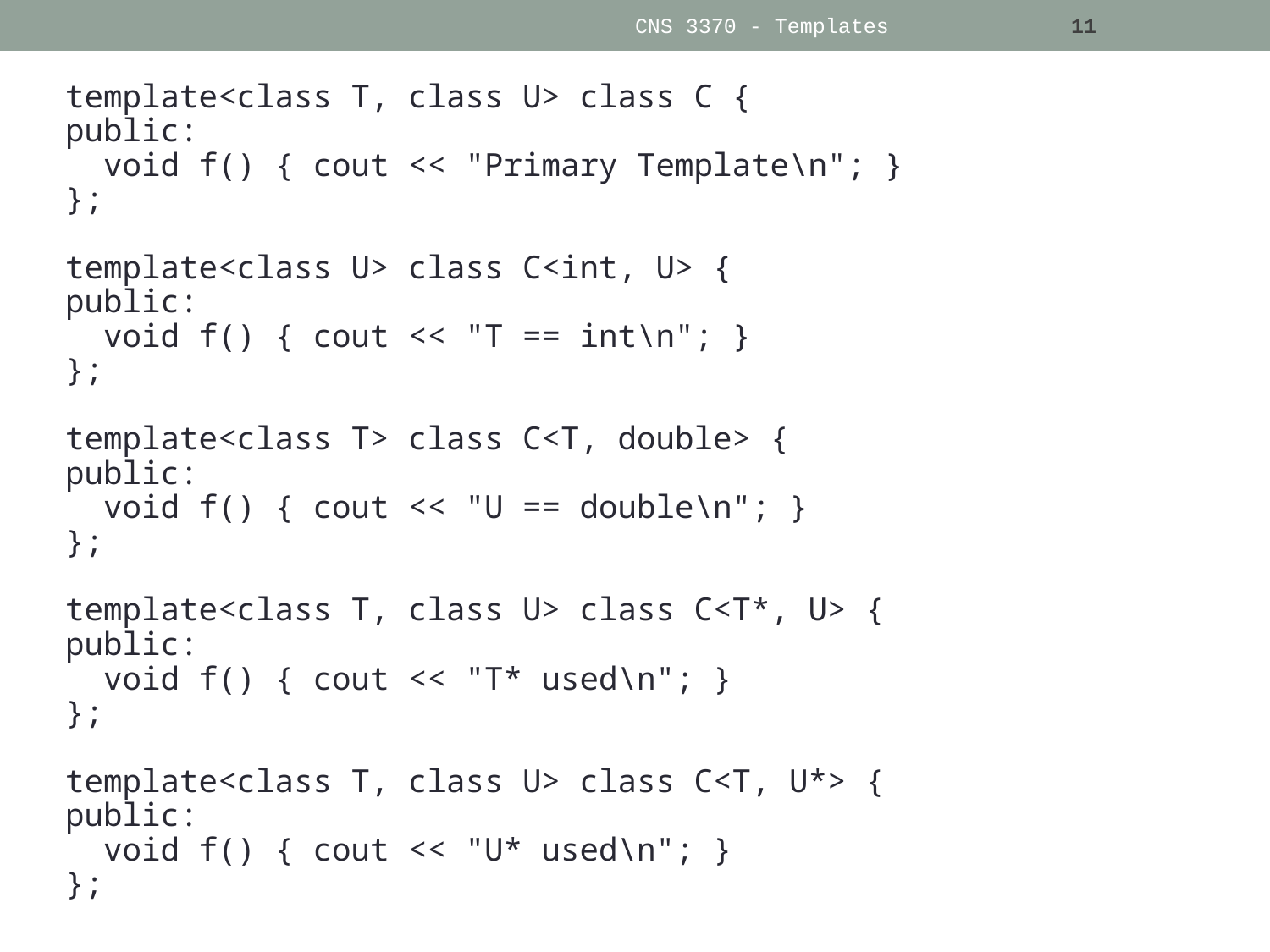

CNS 3370 - Templates
11
template<class T, class U> class C {
public:
  void f() { cout << "Primary Template\n"; }
};

template<class U> class C<int, U> {
public:
  void f() { cout << "T == int\n"; }
};

template<class T> class C<T, double> {
public:
  void f() { cout << "U == double\n"; }
};

template<class T, class U> class C<T*, U> {
public:
  void f() { cout << "T* used\n"; }
};

template<class T, class U> class C<T, U*> {
public:
  void f() { cout << "U* used\n"; }
};